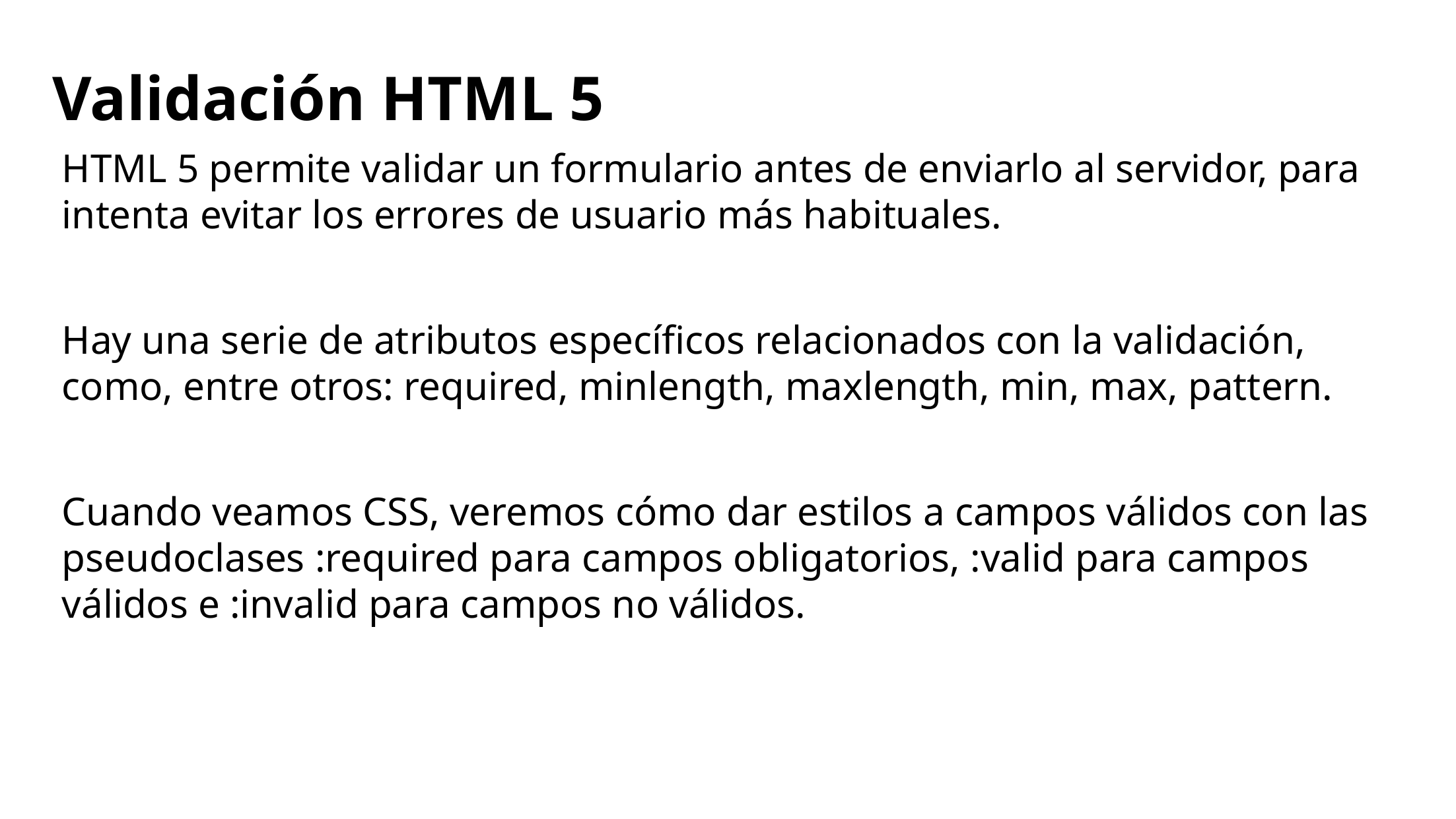

# Validación HTML 5
HTML 5 permite validar un formulario antes de enviarlo al servidor, para intenta evitar los errores de usuario más habituales.

Hay una serie de atributos específicos relacionados con la validación, como, entre otros: required, minlength, maxlength, min, max, pattern.

Cuando veamos CSS, veremos cómo dar estilos a campos válidos con las pseudoclases :required para campos obligatorios, :valid para campos válidos e :invalid para campos no válidos.